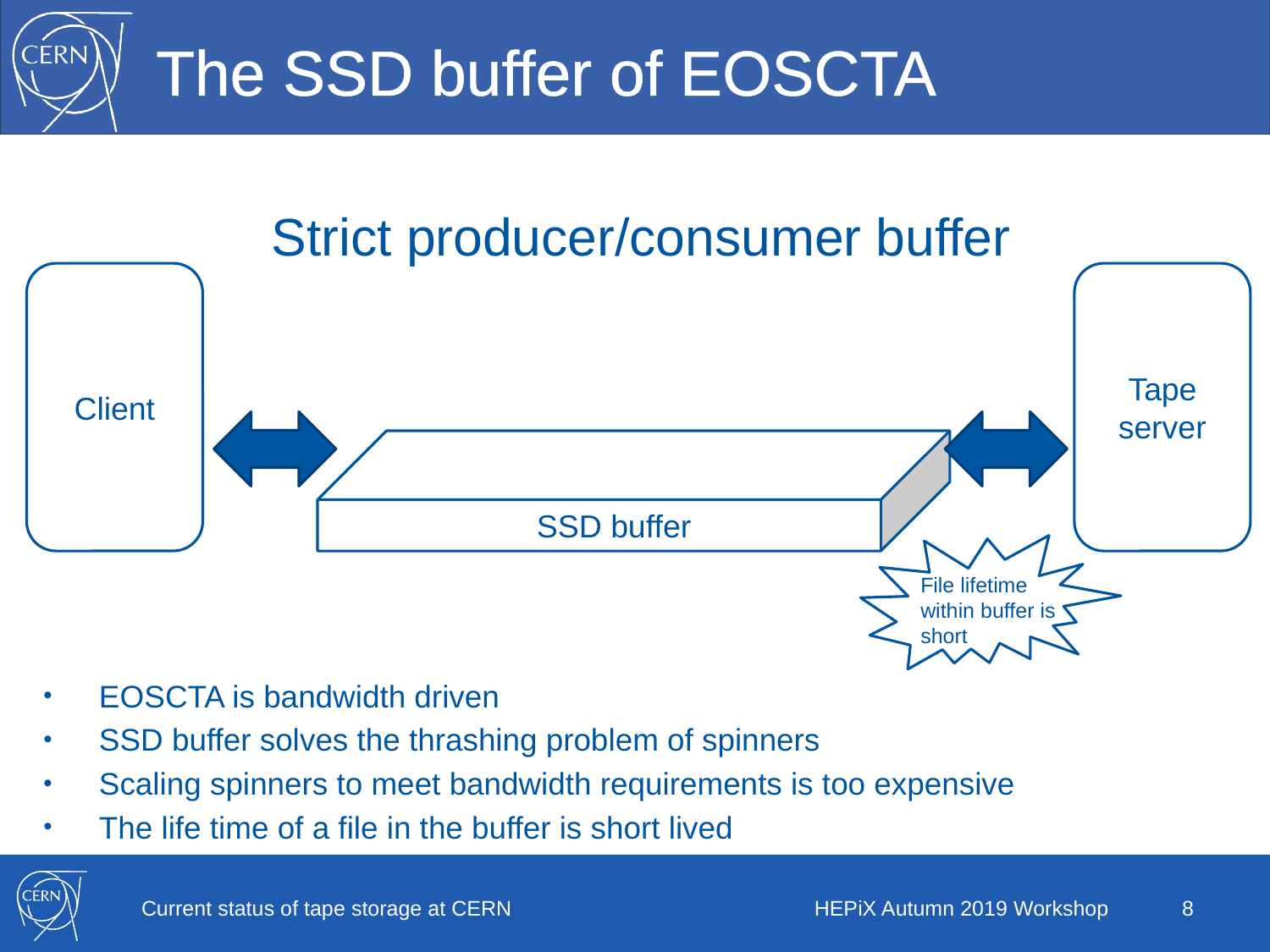

# The SSD buffer of EOSCTA
Strict producer/consumer buffer

Client
Tape server

SSD buffer

File lifetime within buffer is short
EOSCTA is bandwidth driven
SSD buffer solves the thrashing problem of spinners
Scaling spinners to meet bandwidth requirements is too expensive
The life time of a file in the buffer is short lived
Current status of tape storage at CERN
HEPiX Autumn 2019 Workshop
8